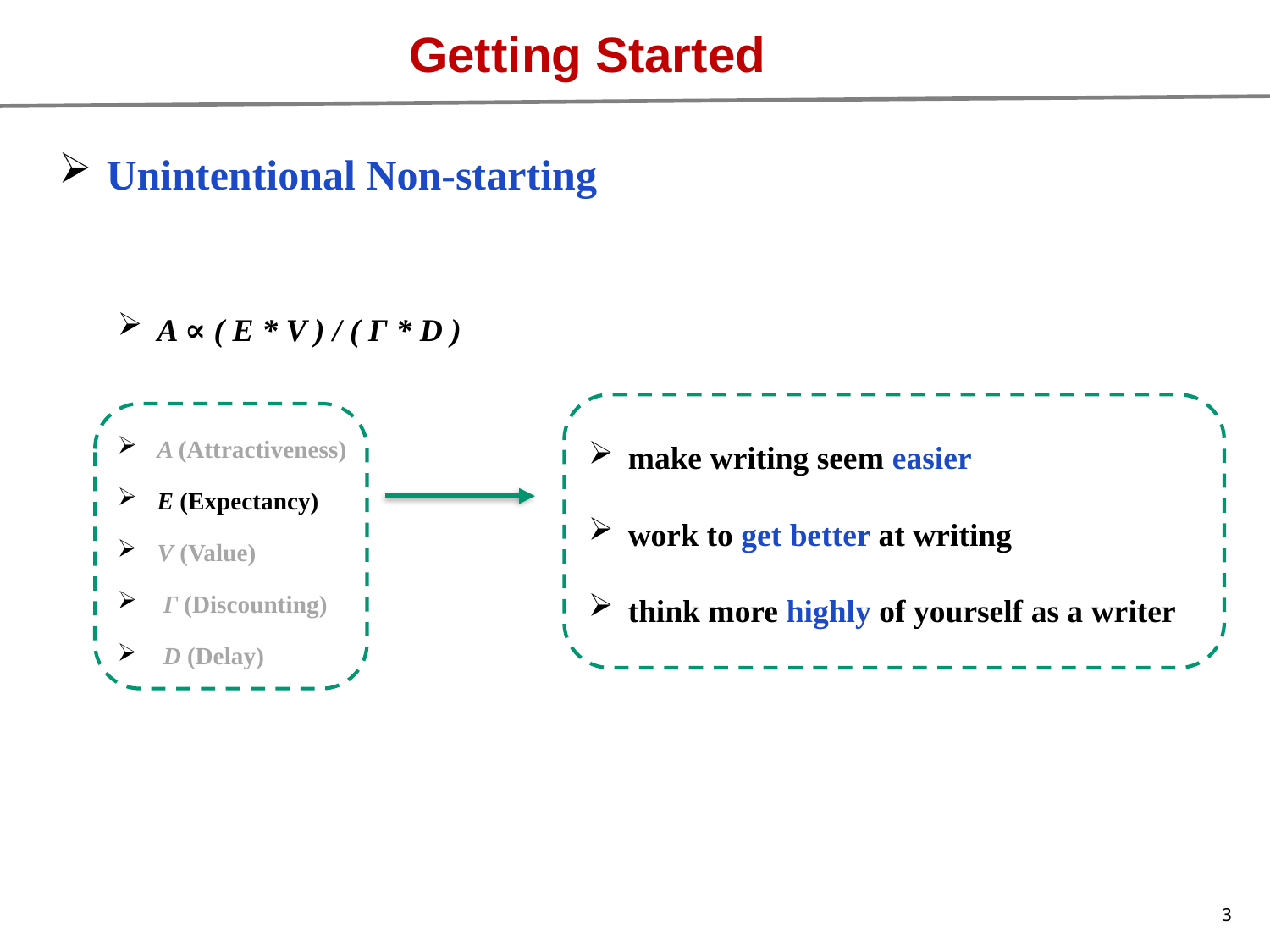

Getting Started
Unintentional Non-starting
A ∝ ( E * V ) / ( Γ * D )

A (Attractiveness)
E (Expectancy)
V (Value)
 Γ (Discounting)
 D (Delay)

make writing seem easier
work to get better at writing
think more highly of yourself as a writer